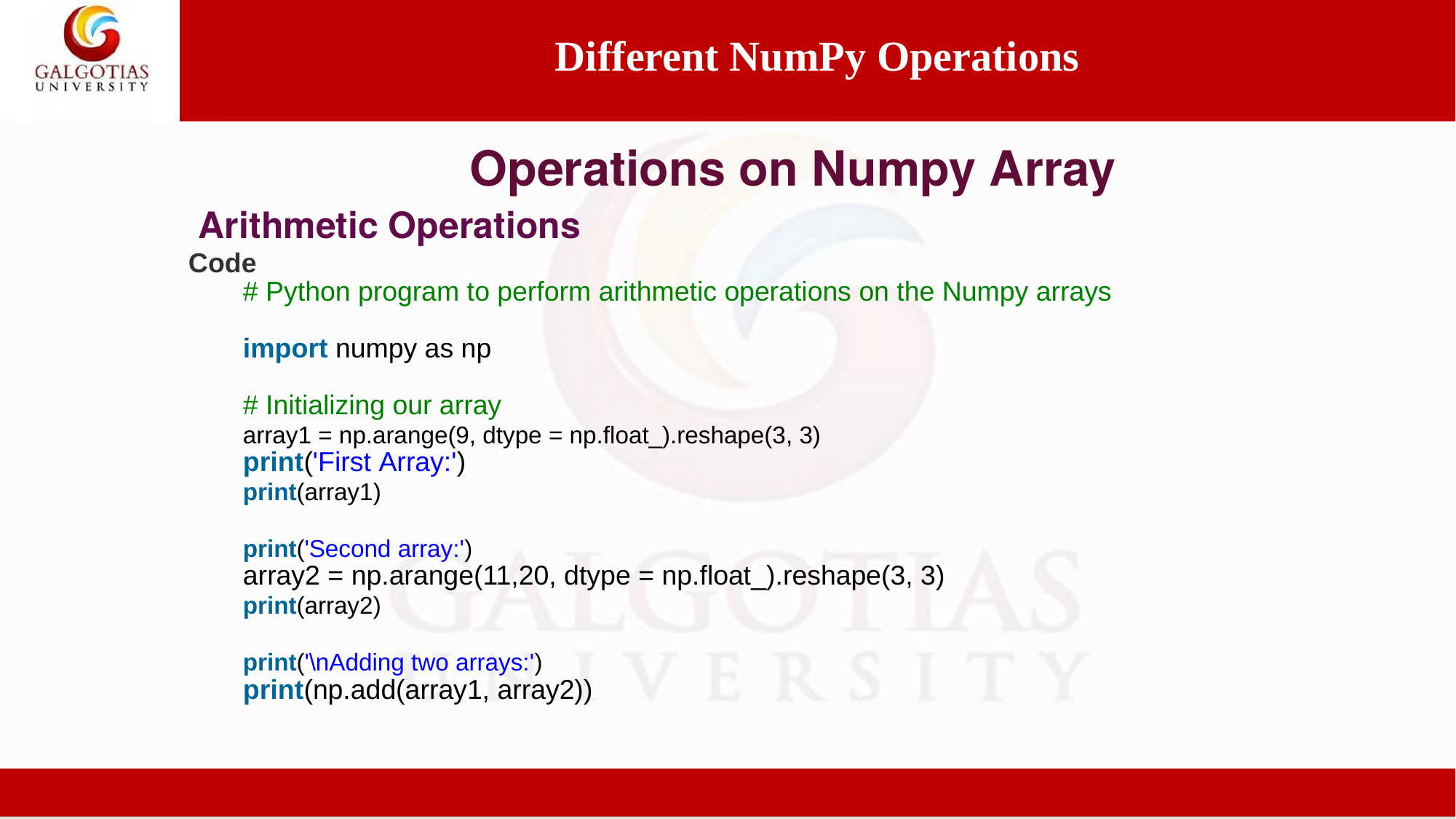

Different NumPy Operations
Operations on Numpy Array
 Arithmetic Operations
Code
# Python program to perform arithmetic operations on the Numpy arrays

import numpy as np

# Initializing our array
array1 = np.arange(9, dtype = np.float_).reshape(3, 3)
print('First Array:')
print(array1)

print('Second array:')
array2 = np.arange(11,20, dtype = np.float_).reshape(3, 3)
print(array2)

print('\nAdding two arrays:')
print(np.add(array1, array2))